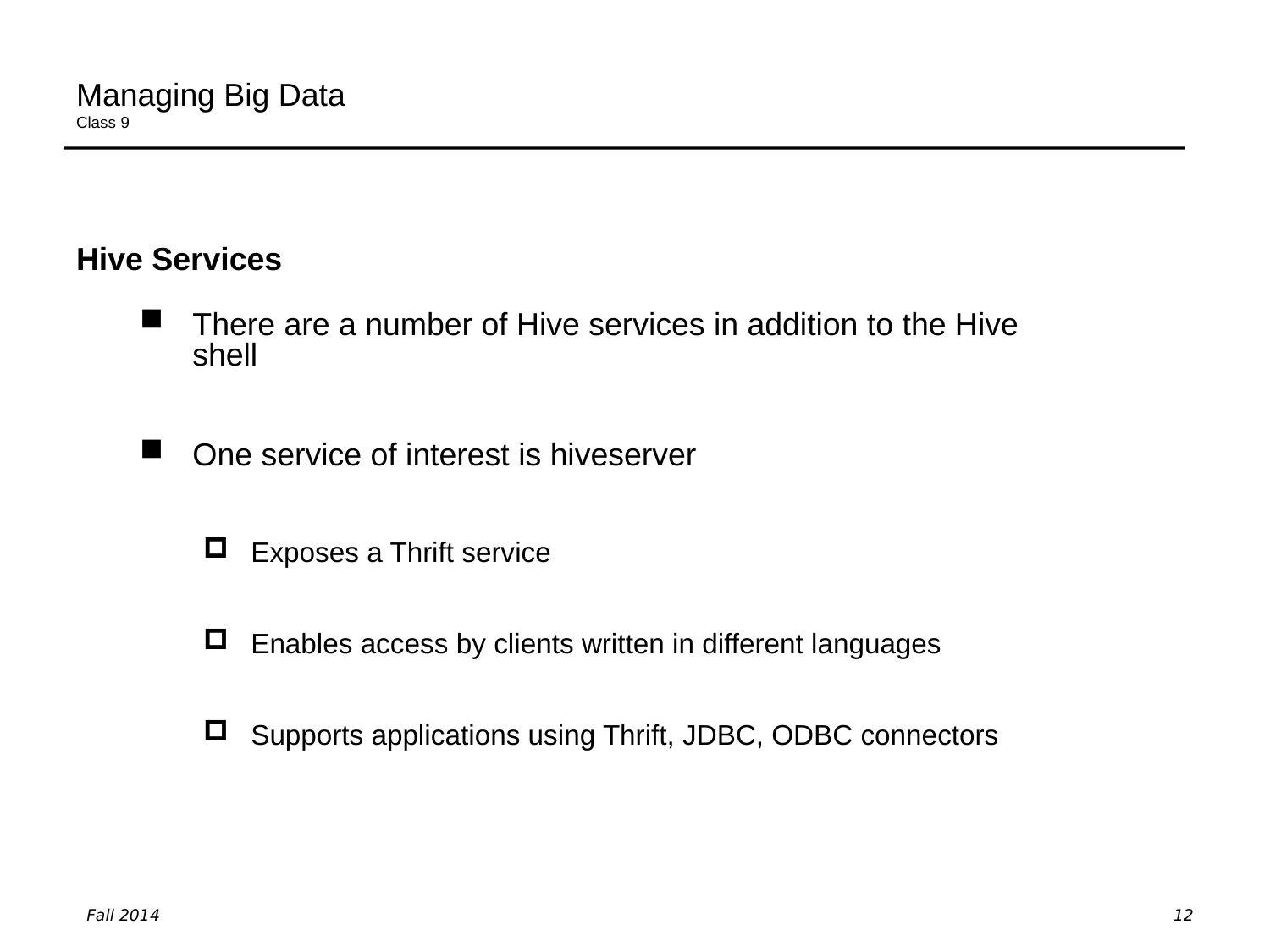

# Managing Big Data Class 9

Hive Services

There are a number of Hive services in addition to the Hive shell

One service of interest is hiveserver

Exposes a Thrift service

Enables access by clients written in different languages

Supports applications using Thrift, JDBC, ODBC connectors

12